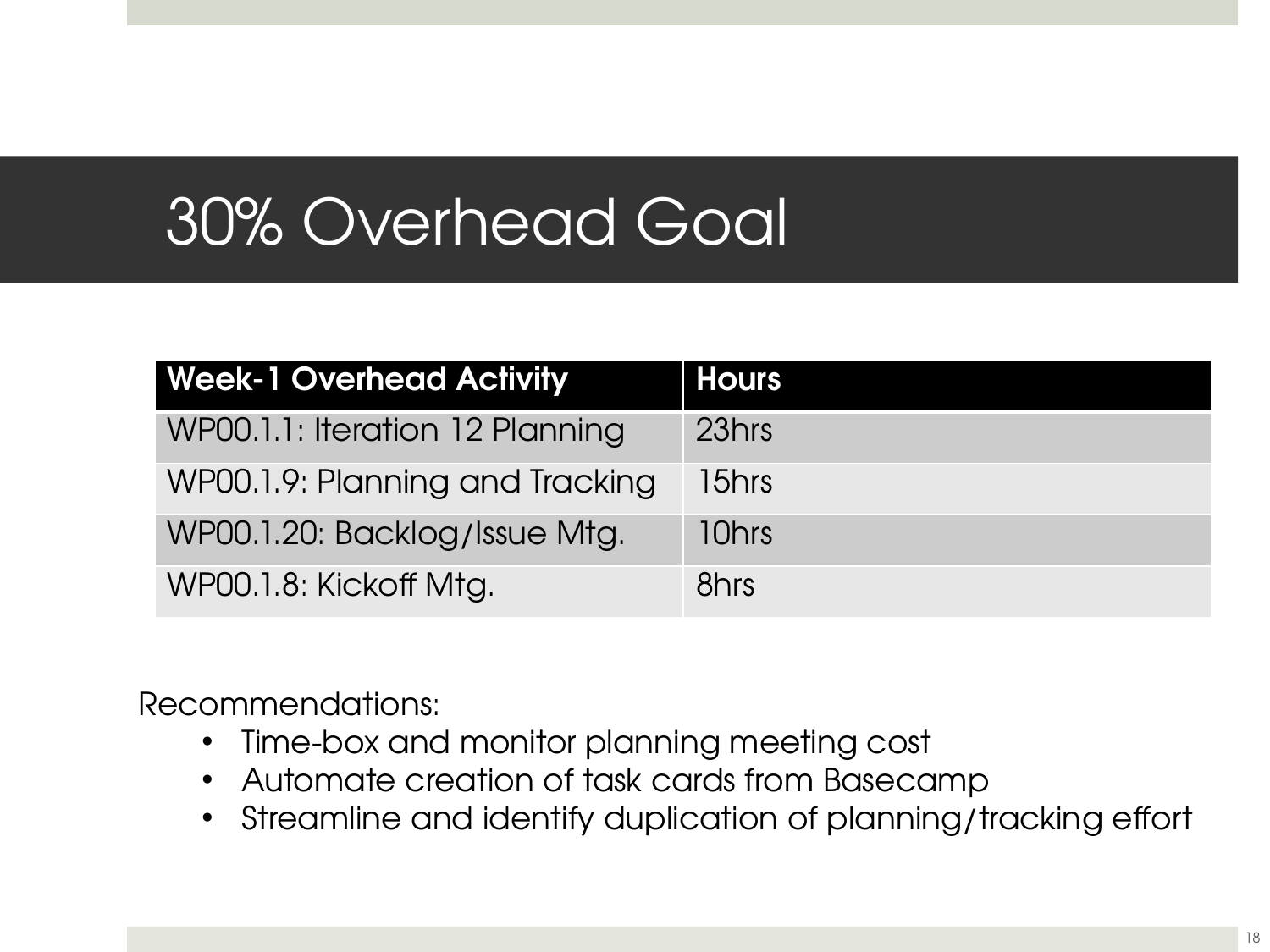

# 30% Overhead Goal
| Week-1 Overhead Activity | Hours |
| --- | --- |
| WP00.1.1: Iteration 12 Planning | 23hrs |
| WP00.1.9: Planning and Tracking | 15hrs |
| WP00.1.20: Backlog/Issue Mtg. | 10hrs |
| WP00.1.8: Kickoff Mtg. | 8hrs |
Recommendations:
Time-box and monitor planning meeting cost
Automate creation of task cards from Basecamp
Streamline and identify duplication of planning/tracking effort
18